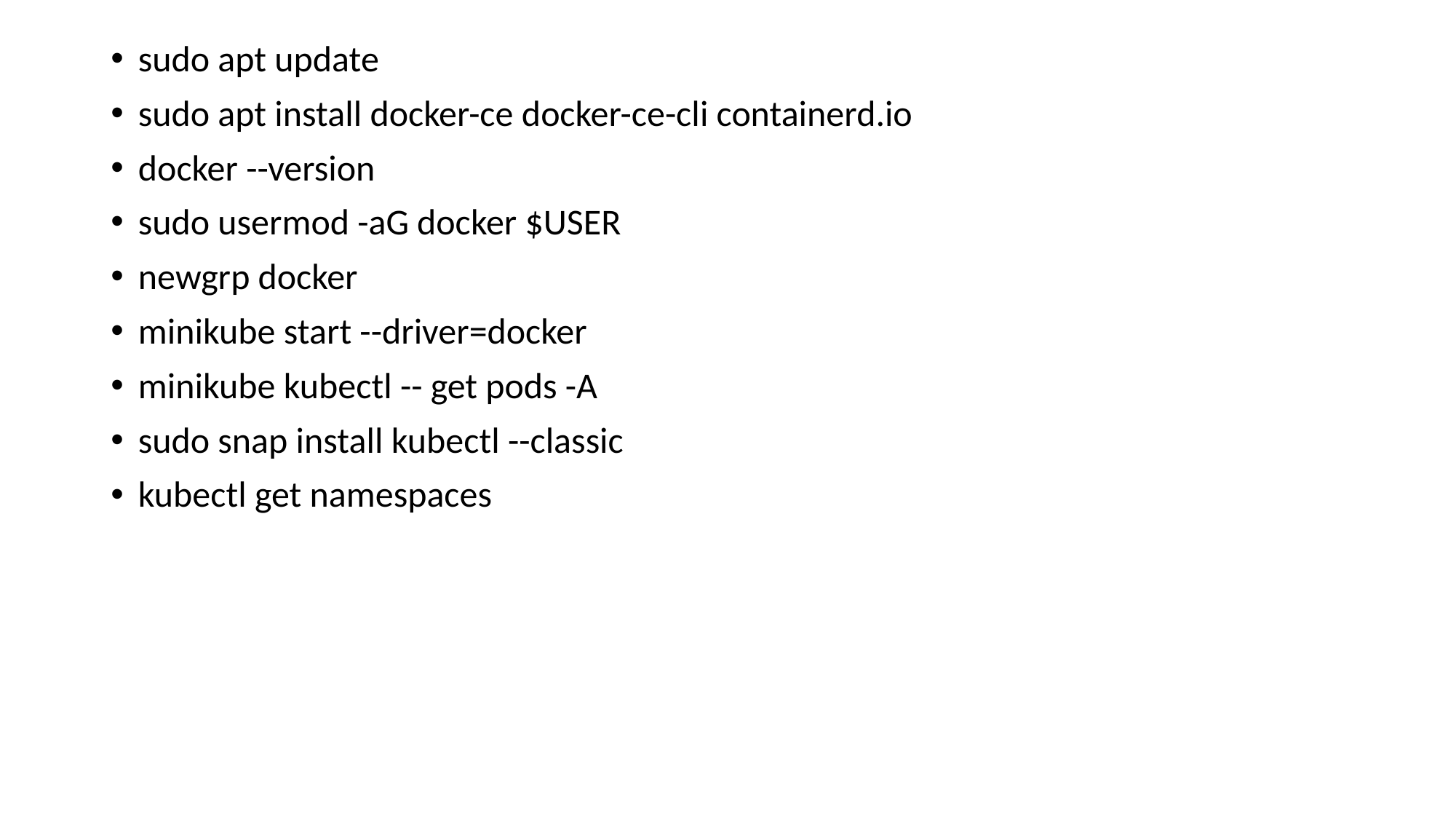

sudo apt update
sudo apt install docker-ce docker-ce-cli containerd.io
docker --version
sudo usermod -aG docker $USER
newgrp docker
minikube start --driver=docker
minikube kubectl -- get pods -A
sudo snap install kubectl --classic
kubectl get namespaces